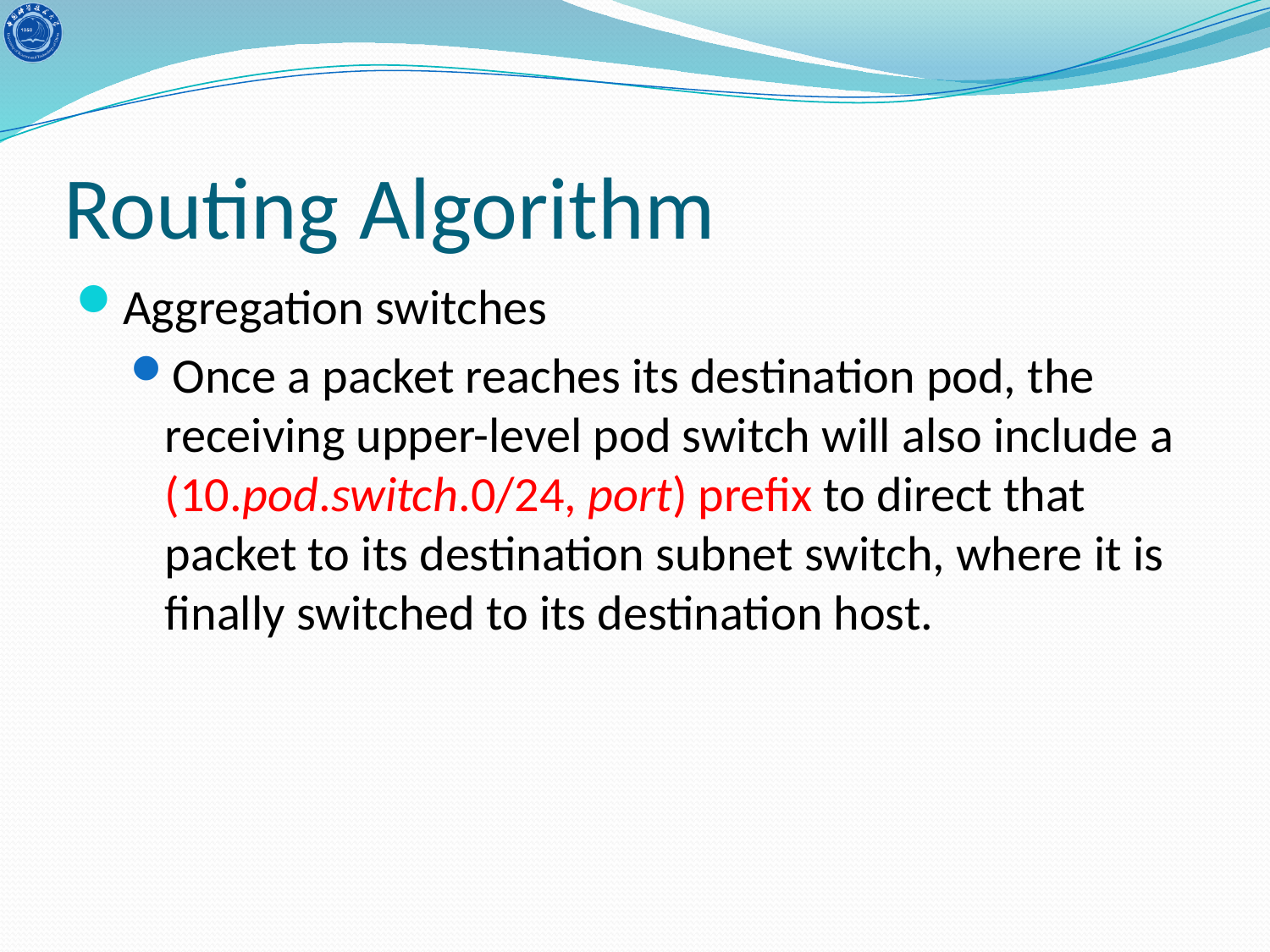

# Routing Algorithm
Aggregation switches
Once a packet reaches its destination pod, the receiving upper-level pod switch will also include a (10.pod.switch.0/24, port) prefix to direct that packet to its destination subnet switch, where it is finally switched to its destination host.